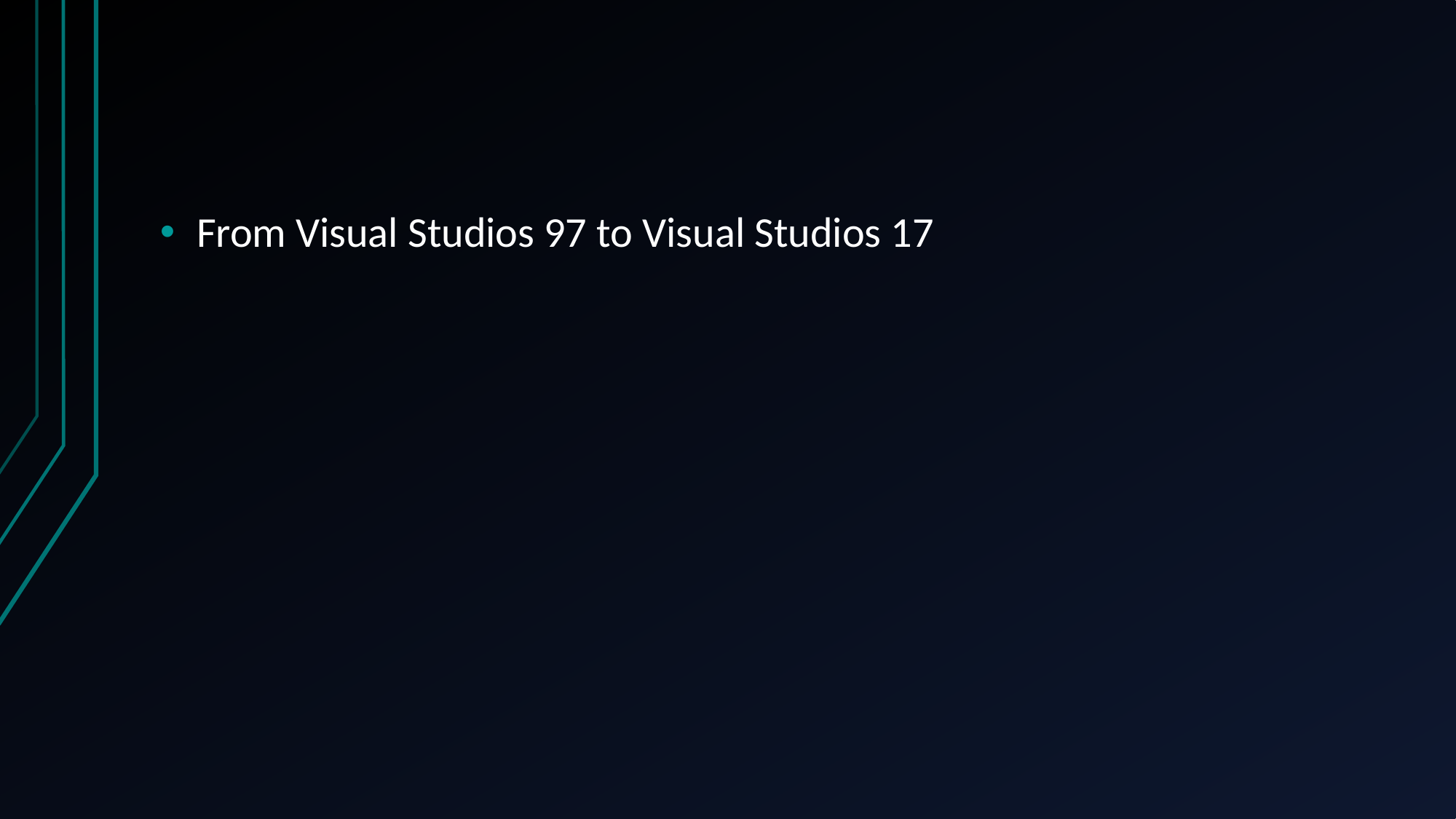

#
From Visual Studios 97 to Visual Studios 17